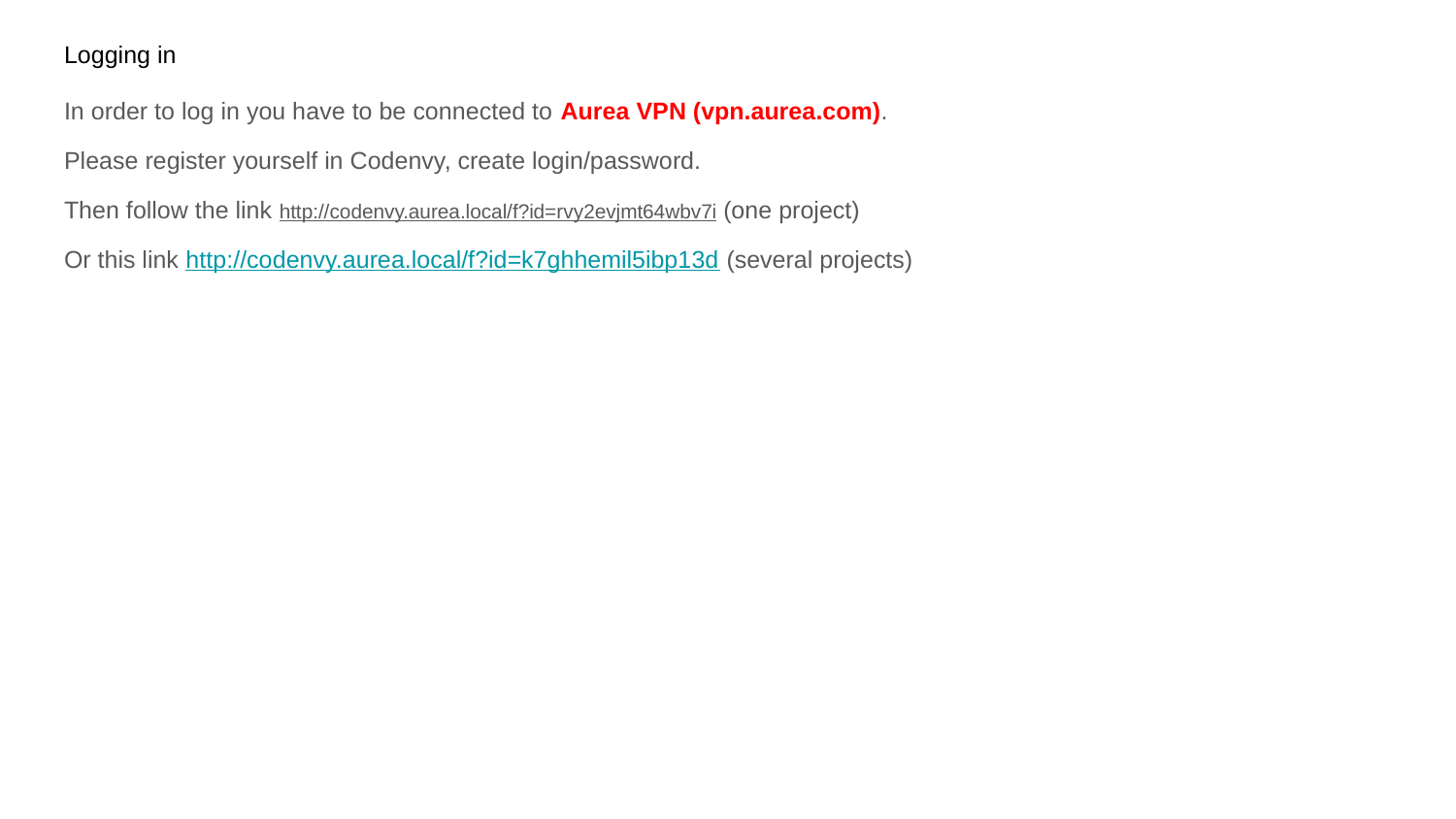

# Logging in
In order to log in you have to be connected to Aurea VPN (vpn.aurea.com).
Please register yourself in Codenvy, create login/password.
Then follow the link http://codenvy.aurea.local/f?id=rvy2evjmt64wbv7i (one project)
Or this link http://codenvy.aurea.local/f?id=k7ghhemil5ibp13d (several projects)